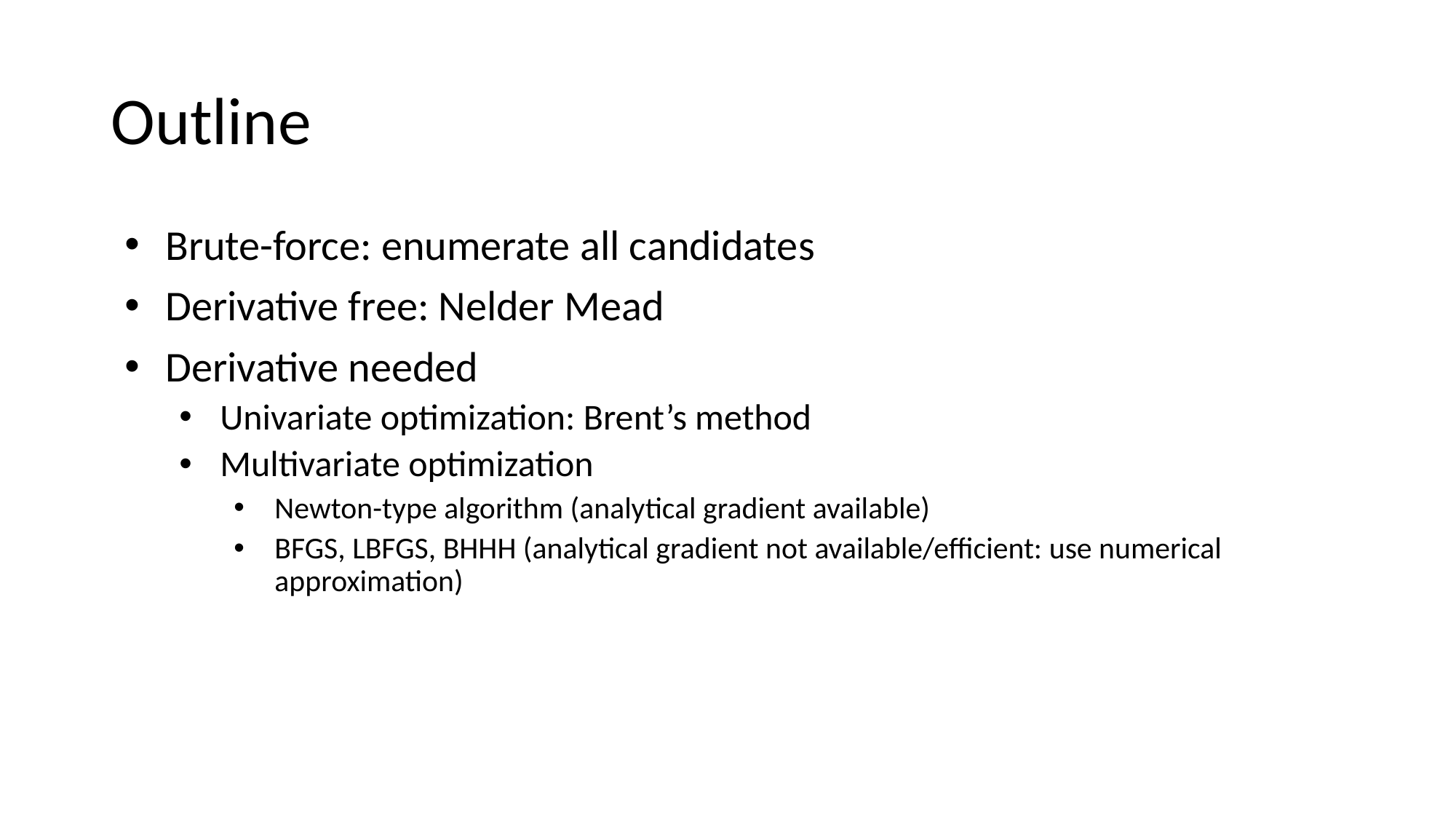

# Outline
Brute-force: enumerate all candidates
Derivative free: Nelder Mead
Derivative needed
Univariate optimization: Brent’s method
Multivariate optimization
Newton-type algorithm (analytical gradient available)
BFGS, LBFGS, BHHH (analytical gradient not available/efficient: use numerical approximation)